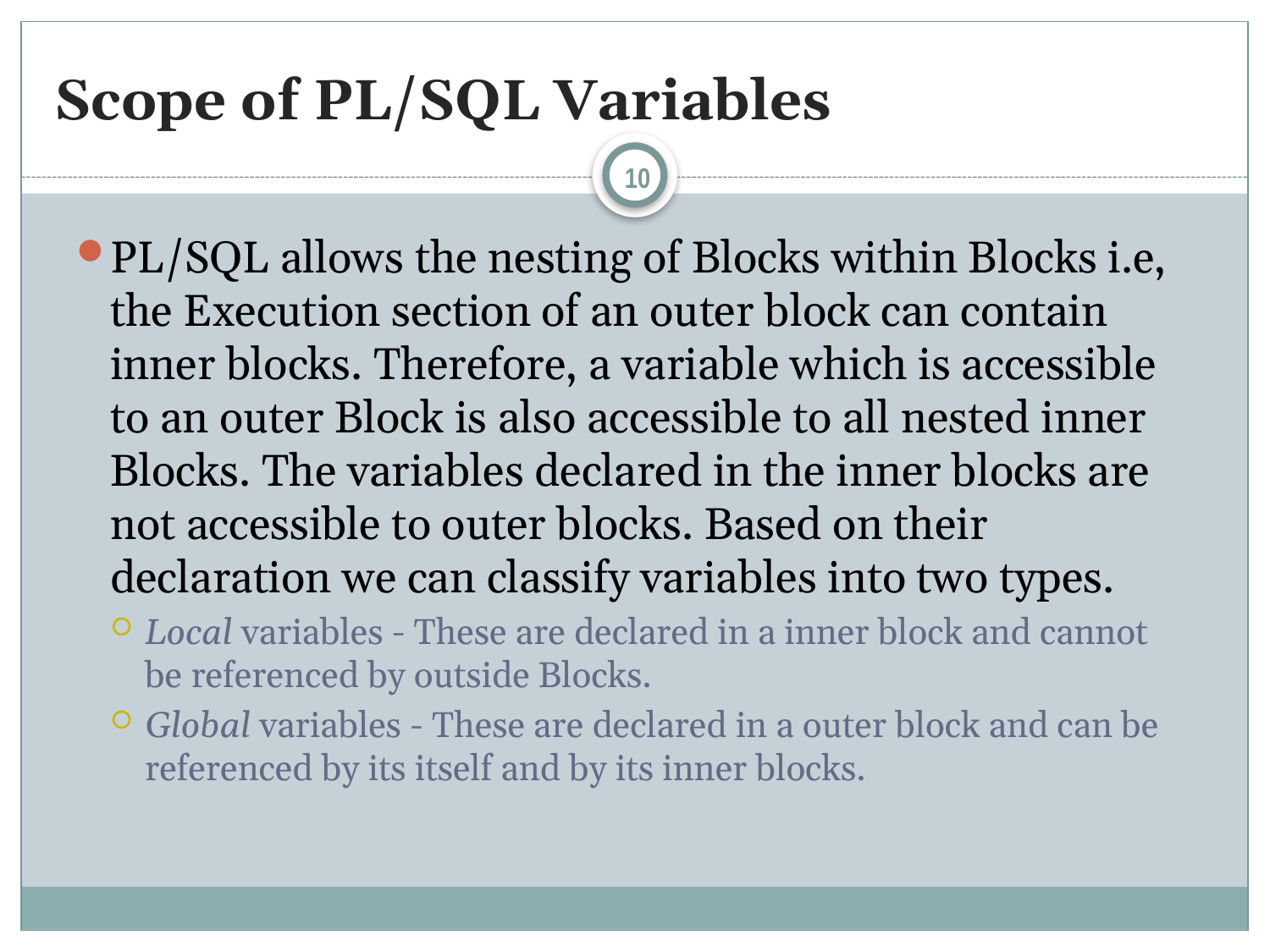

# Scope of PL/SQL Variables
10
PL/SQL allows the nesting of Blocks within Blocks i.e, the Execution section of an outer block can contain inner blocks. Therefore, a variable which is accessible to an outer Block is also accessible to all nested inner Blocks. The variables declared in the inner blocks are not accessible to outer blocks. Based on their declaration we can classify variables into two types.
Local variables - These are declared in a inner block and cannot be referenced by outside Blocks.
Global variables - These are declared in a outer block and can be referenced by its itself and by its inner blocks.